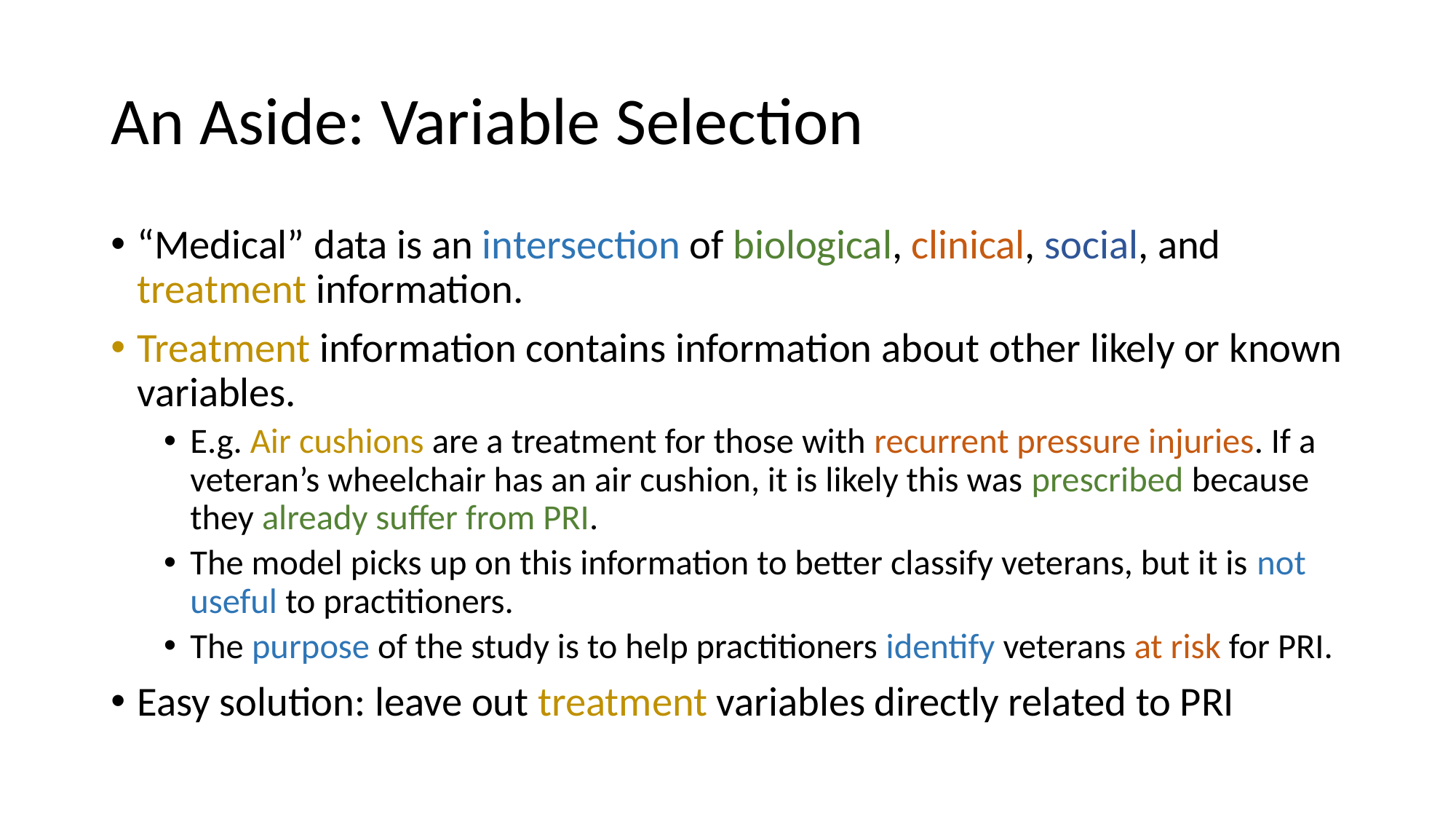

# An Aside: Variable Selection
“Medical” data is an intersection of biological, clinical, social, and treatment information.
Treatment information contains information about other likely or known variables.
E.g. Air cushions are a treatment for those with recurrent pressure injuries. If a veteran’s wheelchair has an air cushion, it is likely this was prescribed because they already suffer from PRI.
The model picks up on this information to better classify veterans, but it is not useful to practitioners.
The purpose of the study is to help practitioners identify veterans at risk for PRI.
Easy solution: leave out treatment variables directly related to PRI